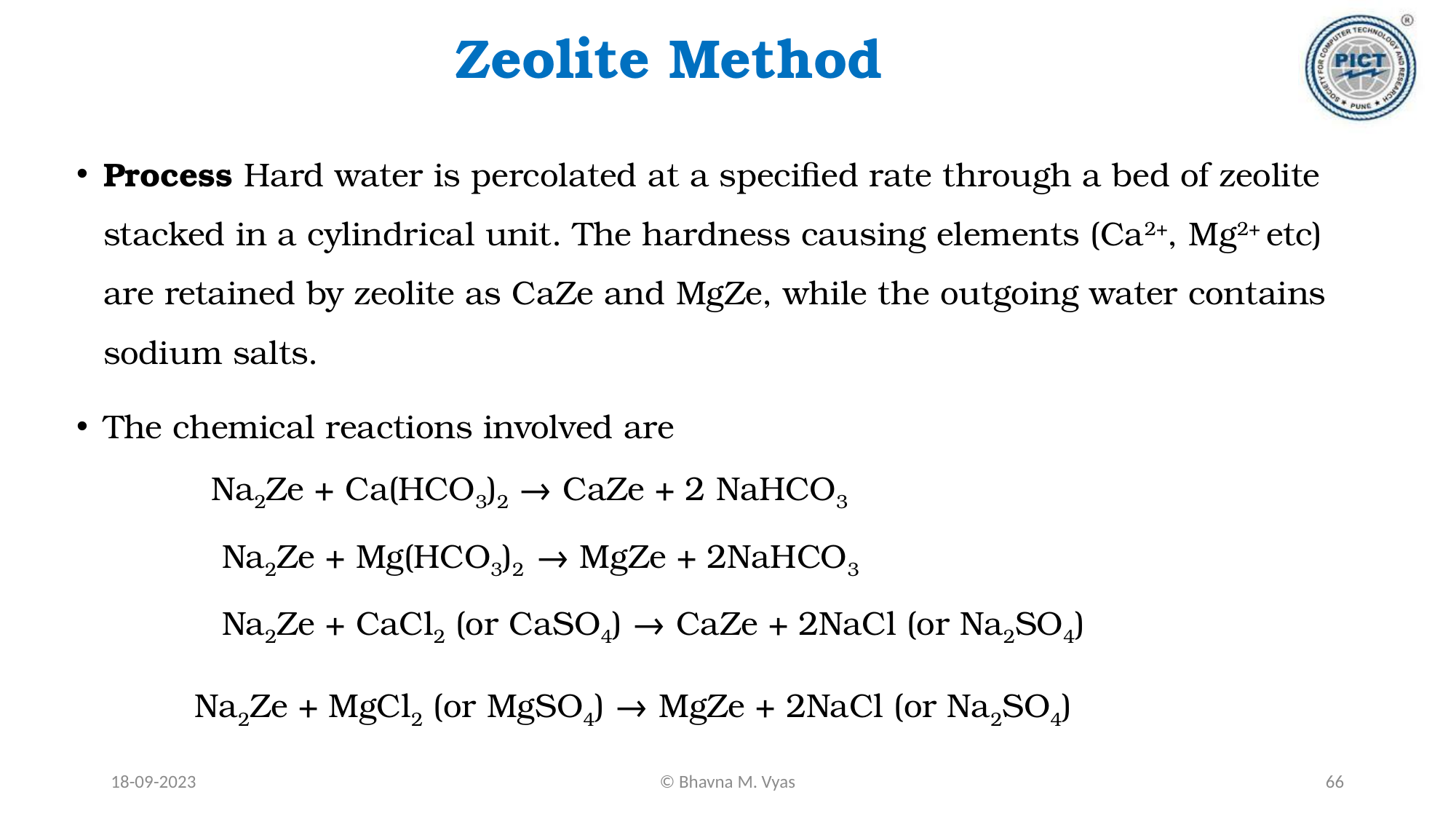

# Zeolite Method
Process Hard water is percolated at a specified rate through a bed of zeolite stacked in a cylindrical unit. The hardness causing elements (Ca2+, Mg2+ etc) are retained by zeolite as CaZe and MgZe, while the outgoing water contains sodium salts.
The chemical reactions involved are
	Na2Ze + Ca(HCO3)2 → CaZe + 2 NaHCO3
	 Na2Ze + Mg(HCO3)2  → MgZe + 2NaHCO3
	 Na2Ze + CaCl2 (or CaSO4) → CaZe + 2NaCl (or Na2SO4)
 	 Na2Ze + MgCl2 (or MgSO4) → MgZe + 2NaCl (or Na2SO4)

18-09-2023
© Bhavna M. Vyas
66